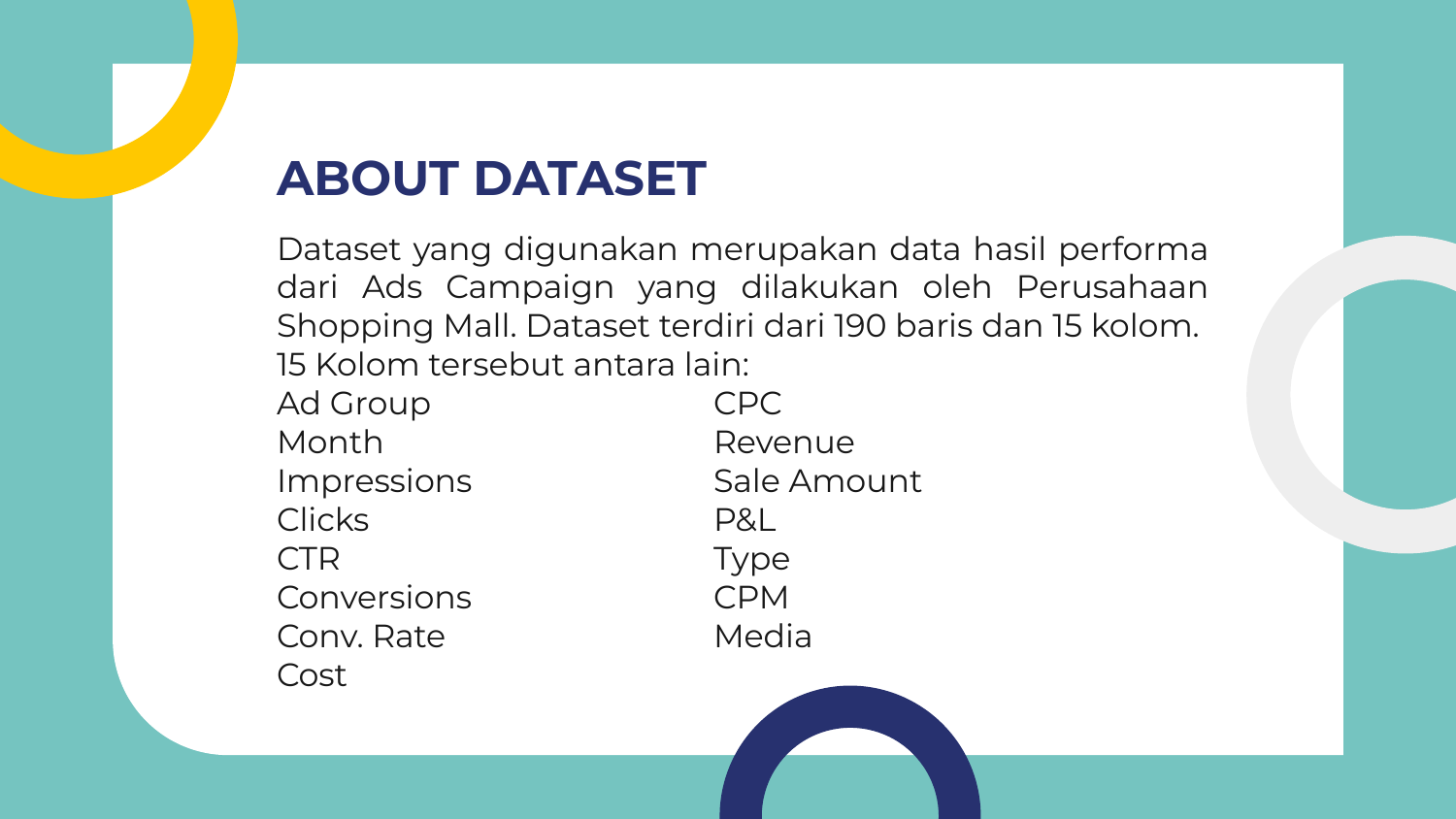

# ABOUT DATASET
Dataset yang digunakan merupakan data hasil performa dari Ads Campaign yang dilakukan oleh Perusahaan Shopping Mall. Dataset terdiri dari 190 baris dan 15 kolom.
15 Kolom tersebut antara lain:
Ad Group		CPC
Month			Revenue
Impressions		Sale Amount
Clicks			P&L
CTR			Type
Conversions		CPM
Conv. Rate		Media
Cost